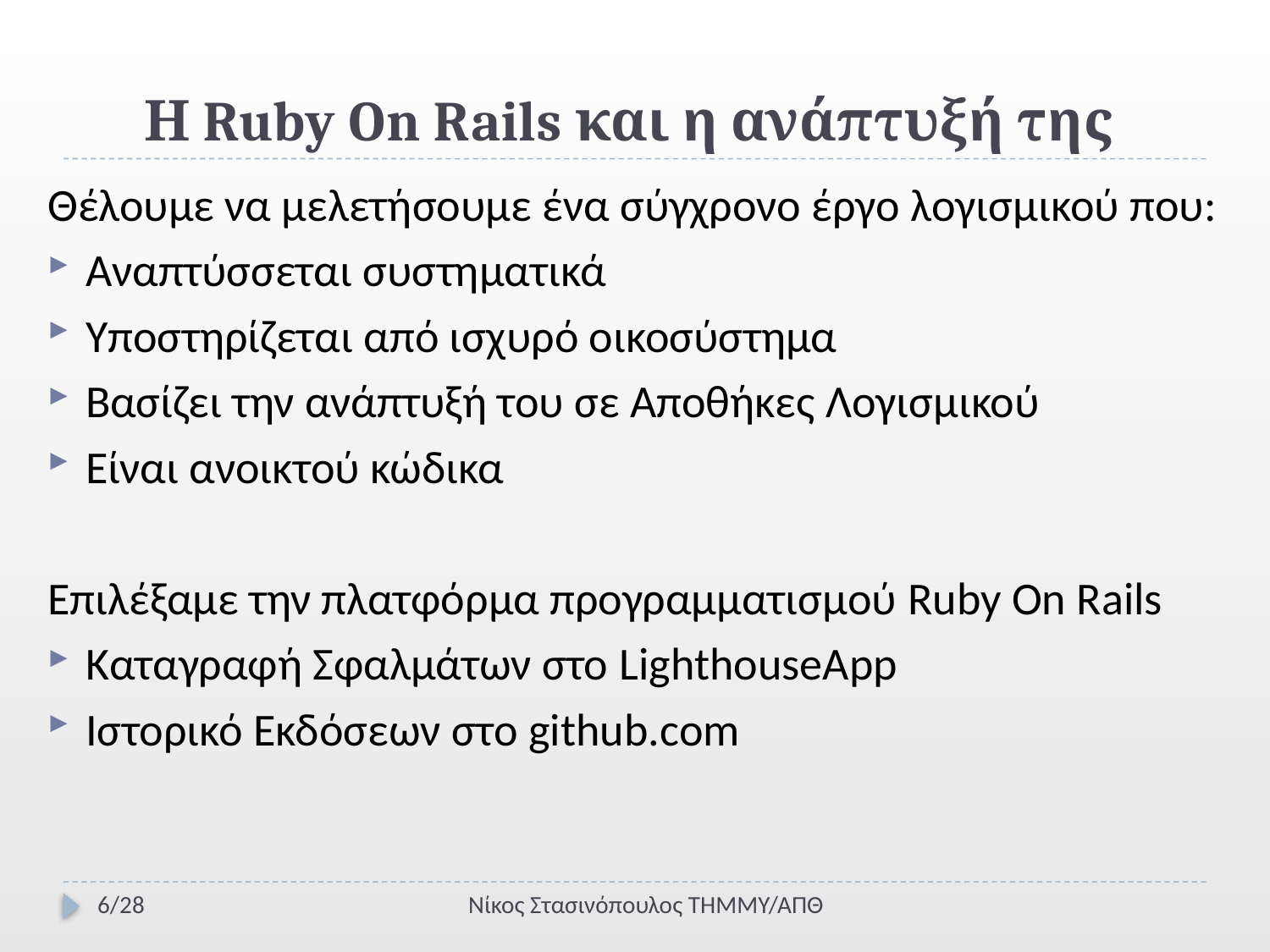

# Η Ruby On Rails και η ανάπτυξή της
Θέλουμε να μελετήσουμε ένα σύγχρονο έργο λογισμικού που:
Αναπτύσσεται συστηματικά
Υποστηρίζεται από ισχυρό οικοσύστημα
Βασίζει την ανάπτυξή του σε Αποθήκες Λογισμικού
Είναι ανοικτού κώδικα

Επιλέξαμε την πλατφόρμα προγραμματισμού Ruby On Rails
Καταγραφή Σφαλμάτων στο LighthouseApp
Ιστορικό Εκδόσεων στο github.com
6/28
Νίκος Στασινόπουλος ΤΗΜΜΥ/ΑΠΘ